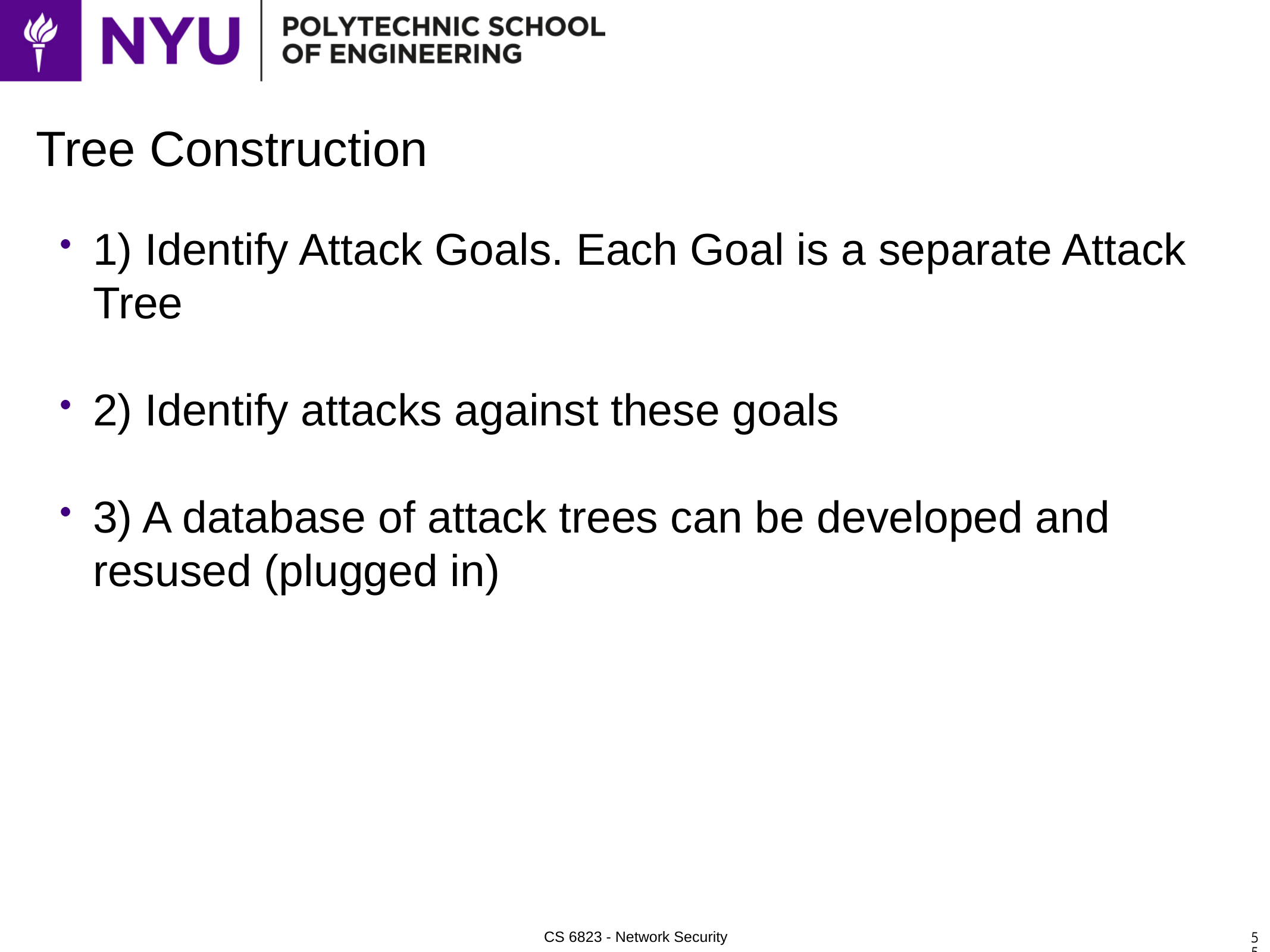

# Tree Construction
1) Identify Attack Goals. Each Goal is a separate Attack Tree

2) Identify attacks against these goals

3) A database of attack trees can be developed and resused (plugged in)
55